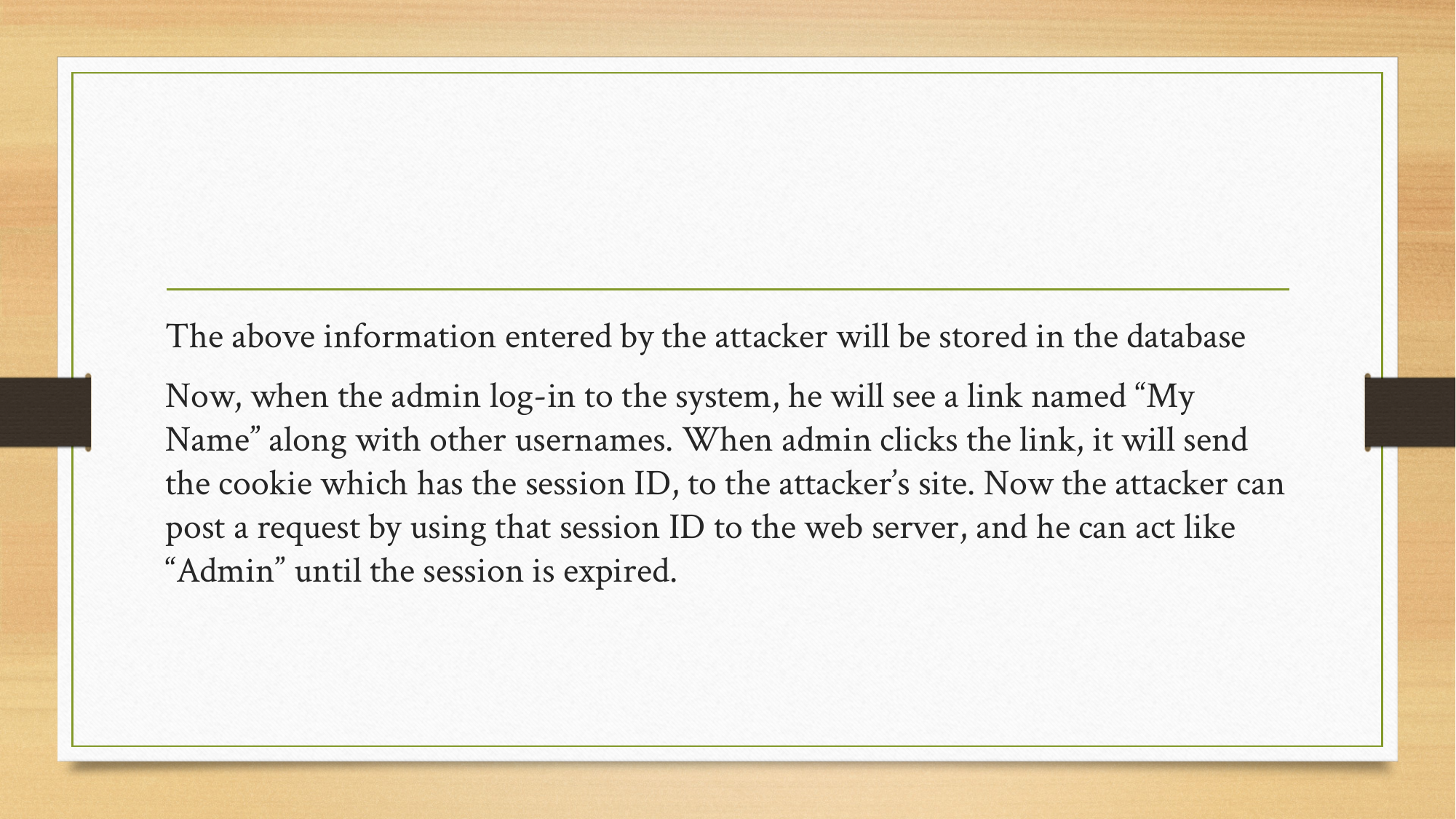

#
The above information entered by the attacker will be stored in the database
Now, when the admin log-in to the system, he will see a link named “My Name” along with other usernames. When admin clicks the link, it will send the cookie which has the session ID, to the attacker’s site. Now the attacker can post a request by using that session ID to the web server, and he can act like “Admin” until the session is expired.